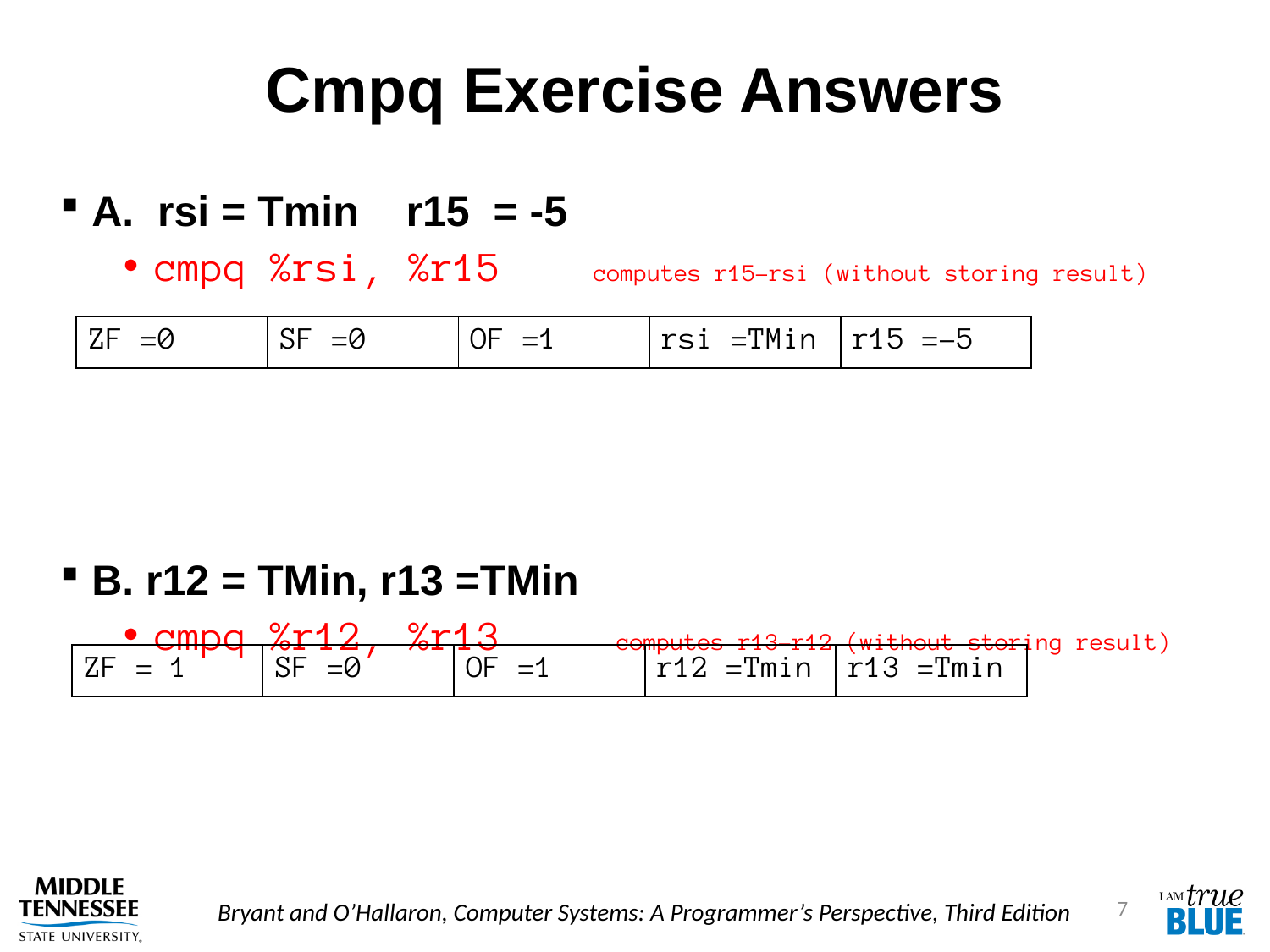

# Cmpq Exercise Answers
A.  rsi = Tmin    r15  = -5
cmpq %rsi, %r15    computes r15-rsi (without storing result)

B. r12 = TMin, r13 =TMin
cmpq %r12, %r13     computes r13-r12 (without storing result)

| ZF =0 | SF =0 | OF =1 | rsi =TMin | r15 =-5 |
| --- | --- | --- | --- | --- |
| ZF = 1 | SF =0 | OF =1 | r12 =Tmin | r13 =Tmin |
| --- | --- | --- | --- | --- |
7